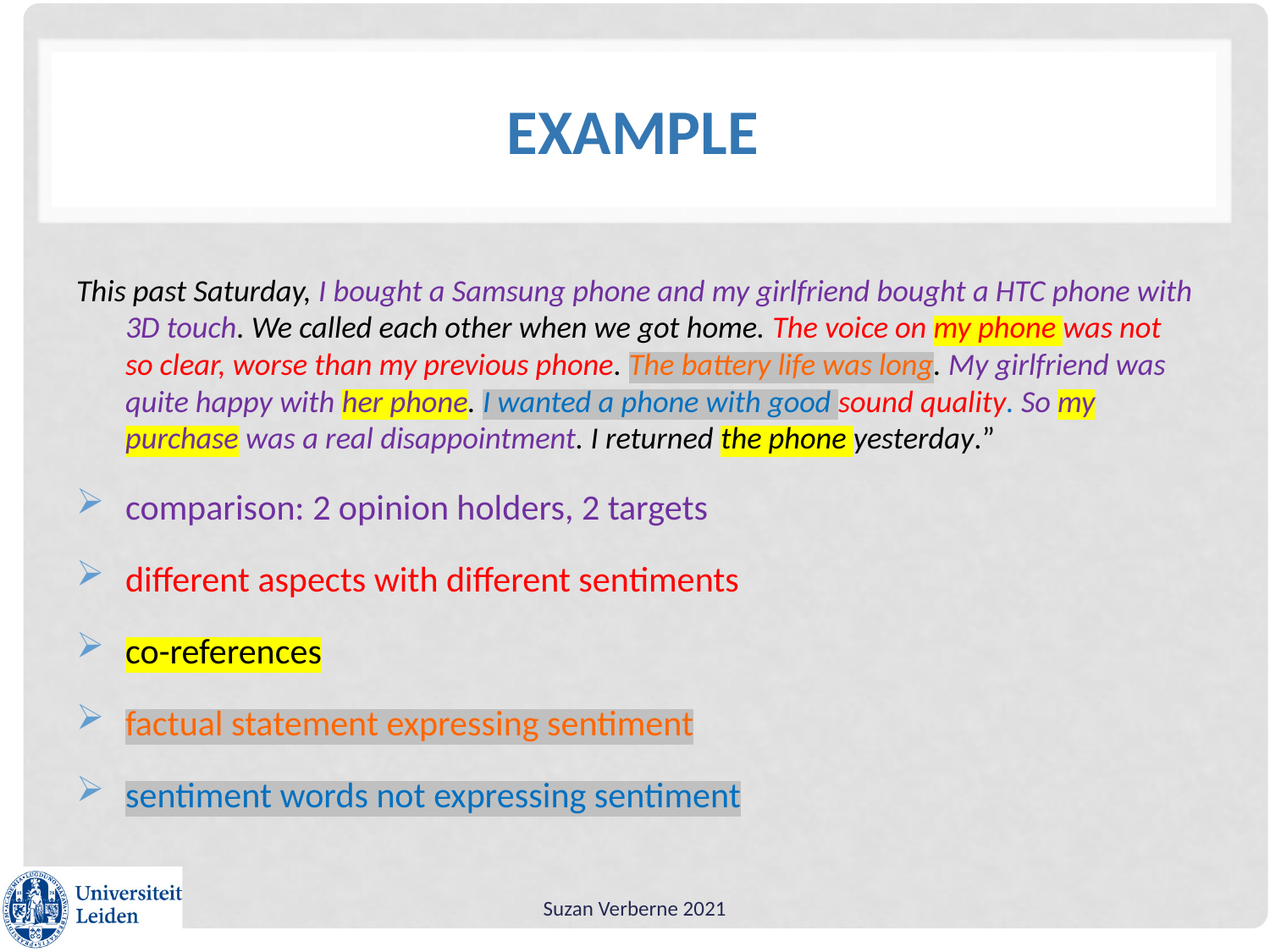

# Example
This past Saturday, I bought a Samsung phone and my girlfriend bought a HTC phone with 3D touch. We called each other when we got home. The voice on my phone was not so clear, worse than my previous phone. The battery life was long. My girlfriend was quite happy with her phone. I wanted a phone with good sound quality. So my purchase was a real disappointment. I returned the phone yesterday.”
comparison: 2 opinion holders, 2 targets
different aspects with different sentiments
co-references
factual statement expressing sentiment
sentiment words not expressing sentiment

Suzan Verberne 2021